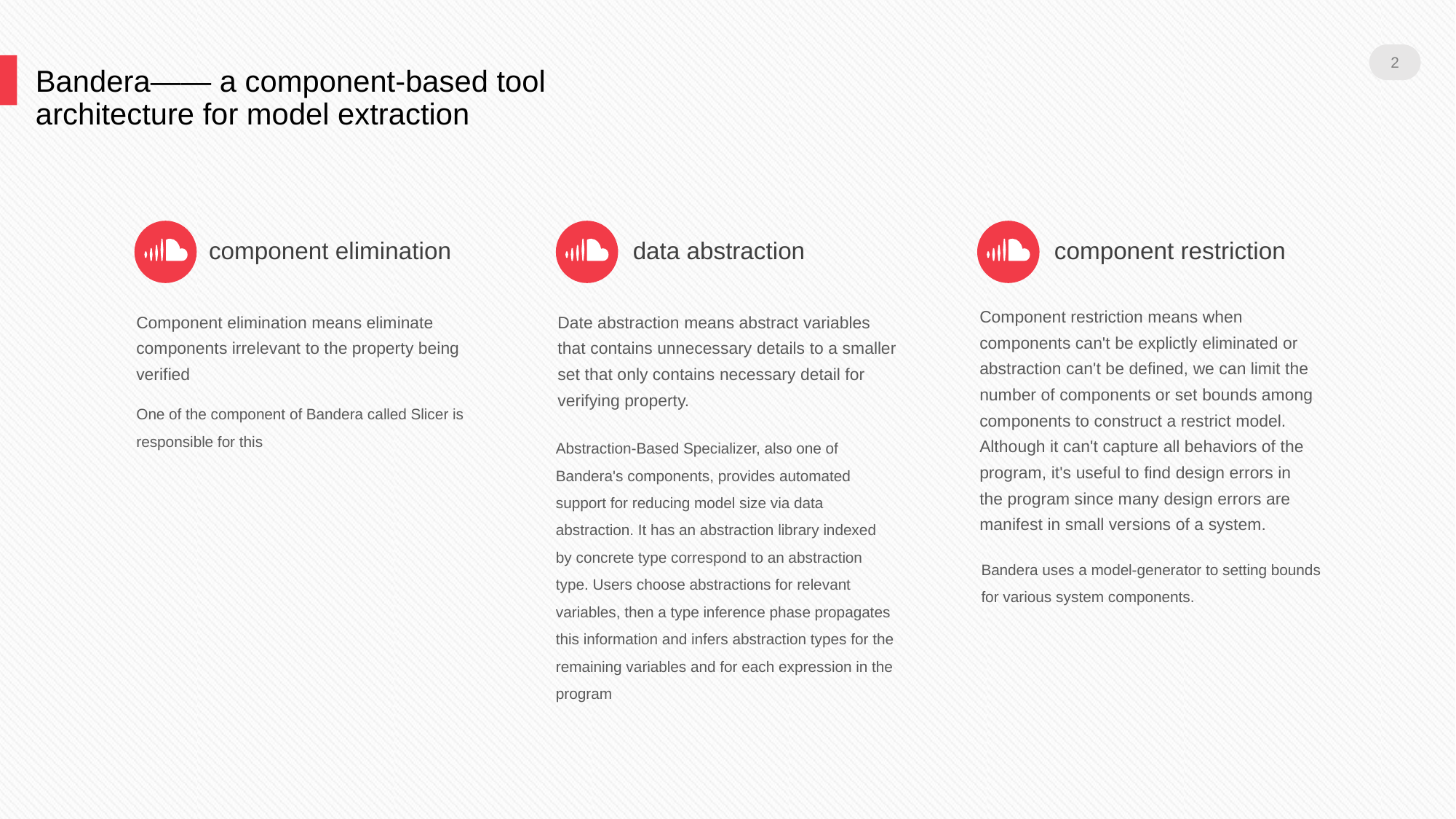

2
Bandera—— a component-based tool architecture for model extraction

component elimination

data abstraction

component restriction
Component restriction means when components can't be explictly eliminated or abstraction can't be defined, we can limit the number of components or set bounds among components to construct a restrict model. Although it can't capture all behaviors of the program, it's useful to find design errors in the program since many design errors are manifest in small versions of a system.
Component elimination means eliminate components irrelevant to the property being verified
Date abstraction means abstract variables that contains unnecessary details to a smaller set that only contains necessary detail for verifying property.
One of the component of Bandera called Slicer is responsible for this
Abstraction-Based Specializer, also one of Bandera's components, provides automated support for reducing model size via data abstraction. It has an abstraction library indexed by concrete type correspond to an abstraction type. Users choose abstractions for relevant variables, then a type inference phase propagates this information and infers abstraction types for the remaining variables and for each expression in the program
Bandera uses a model-generator to setting bounds for various system components.